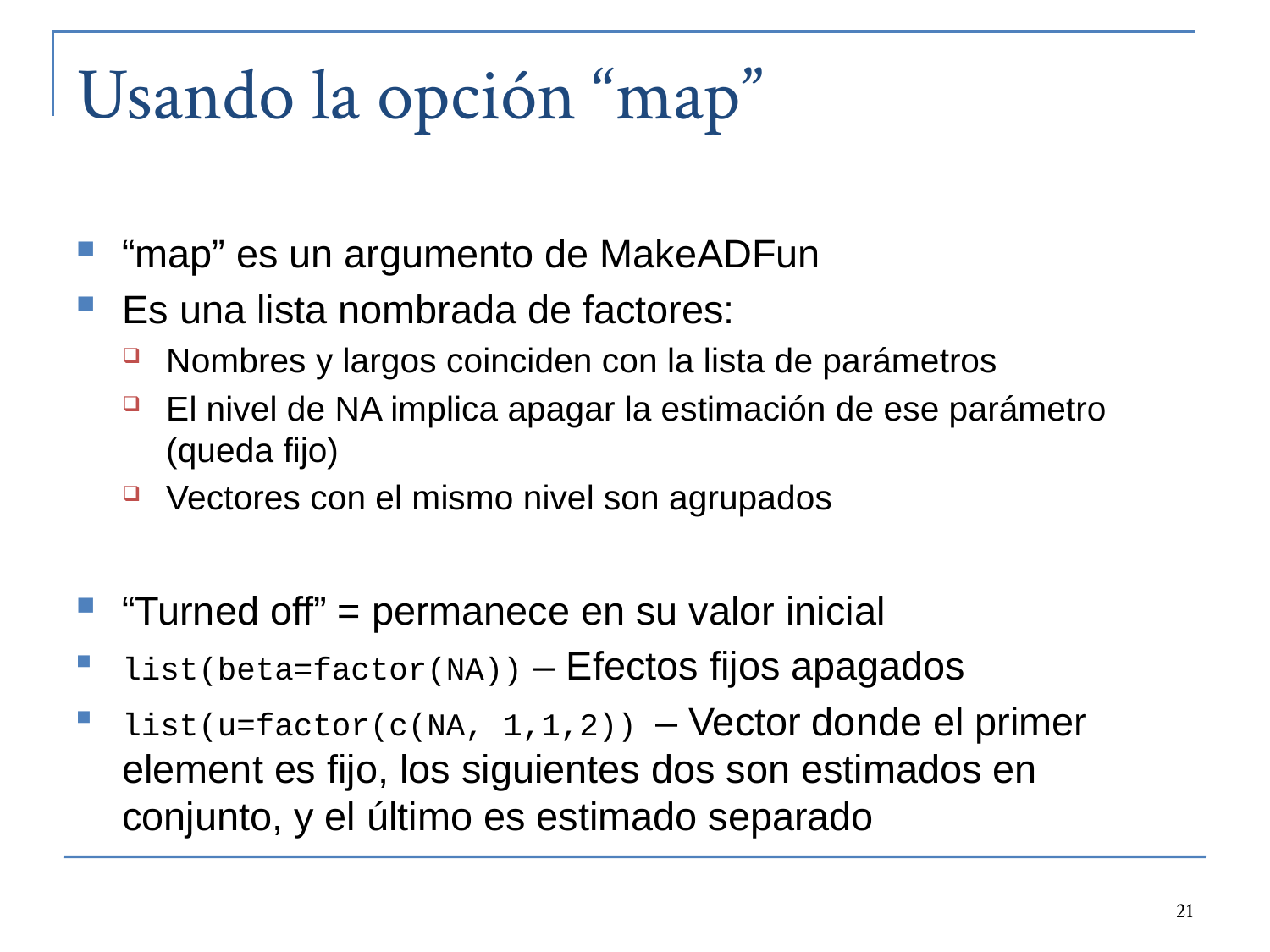

# Usando la opción “map”
“map” es un argumento de MakeADFun
Es una lista nombrada de factores:
Nombres y largos coinciden con la lista de parámetros
El nivel de NA implica apagar la estimación de ese parámetro (queda fijo)
Vectores con el mismo nivel son agrupados

“Turned off” = permanece en su valor inicial
list(beta=factor(NA)) – Efectos fijos apagados
list(u=factor(c(NA, 1,1,2)) – Vector donde el primer element es fijo, los siguientes dos son estimados en conjunto, y el último es estimado separado
21